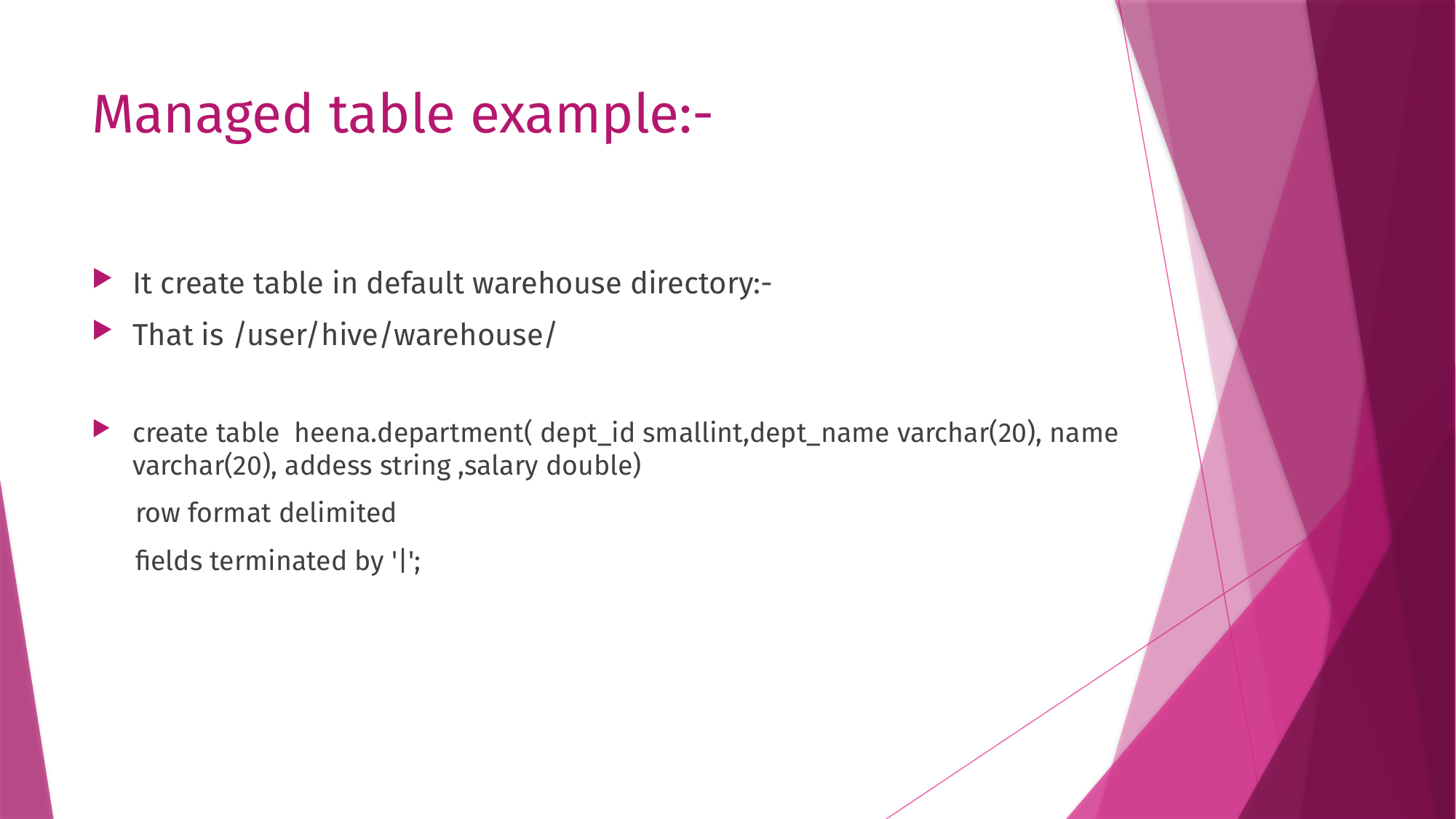

# Managed table example:-
It create table in default warehouse directory:-
That is /user/hive/warehouse/

create table  heena.department( dept_id smallint,dept_name varchar(20), name varchar(20), addess string ,salary double)
      row format delimited
      fields terminated by '|';